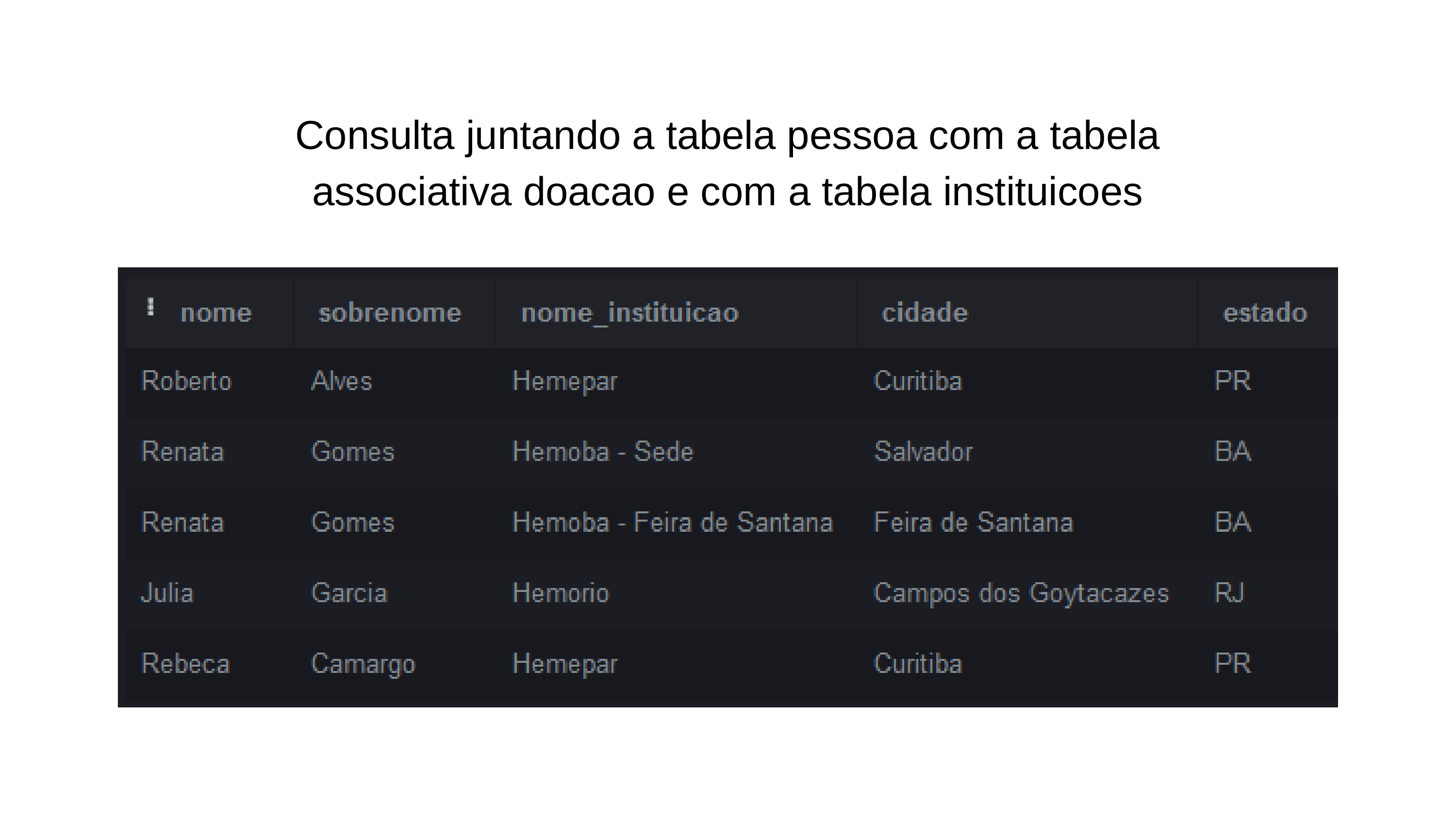

Consulta juntando a tabela pessoa com a tabela associativa doacao e com a tabela instituicoes